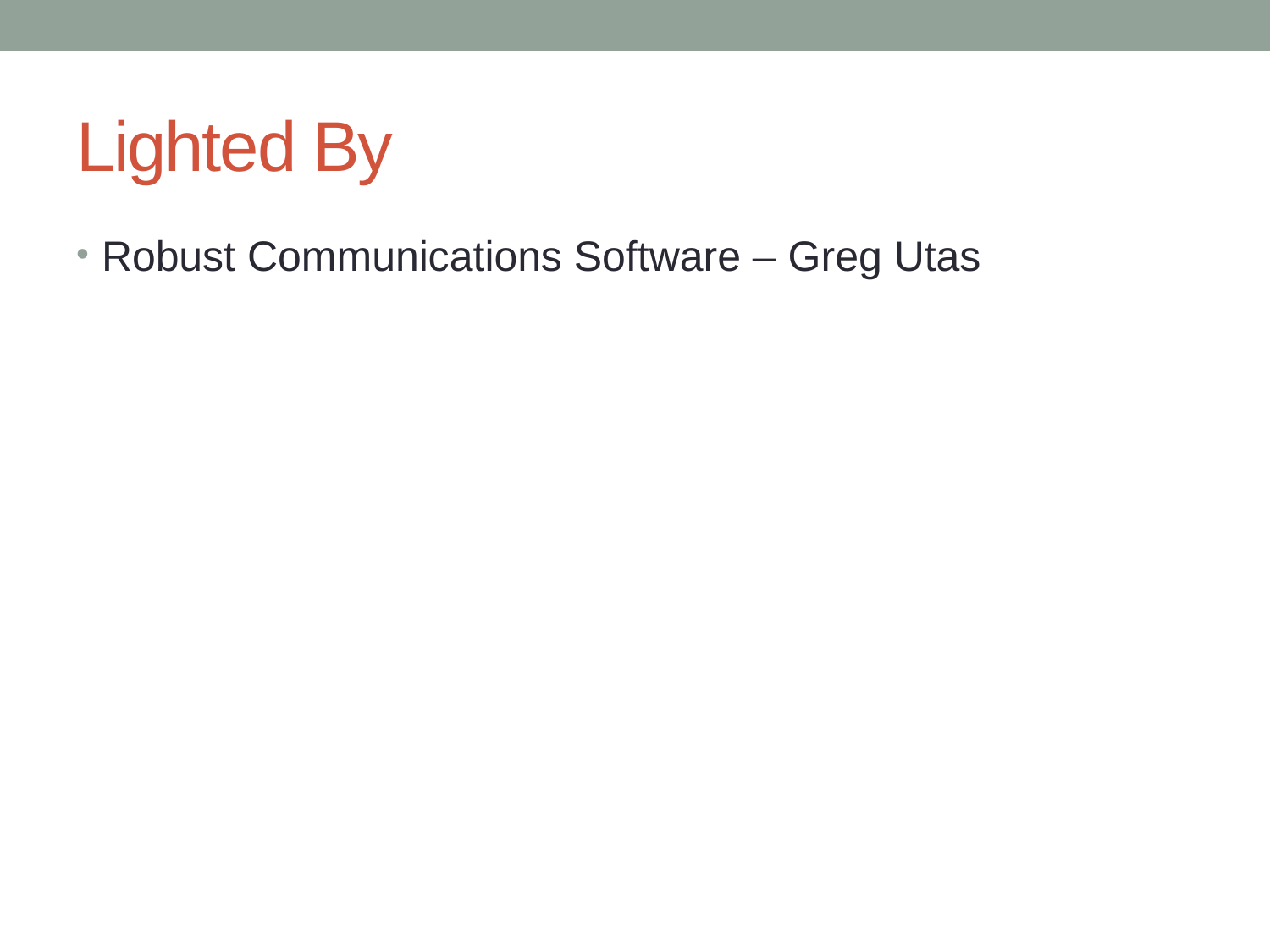

# Lighted By
Robust Communications Software – Greg Utas